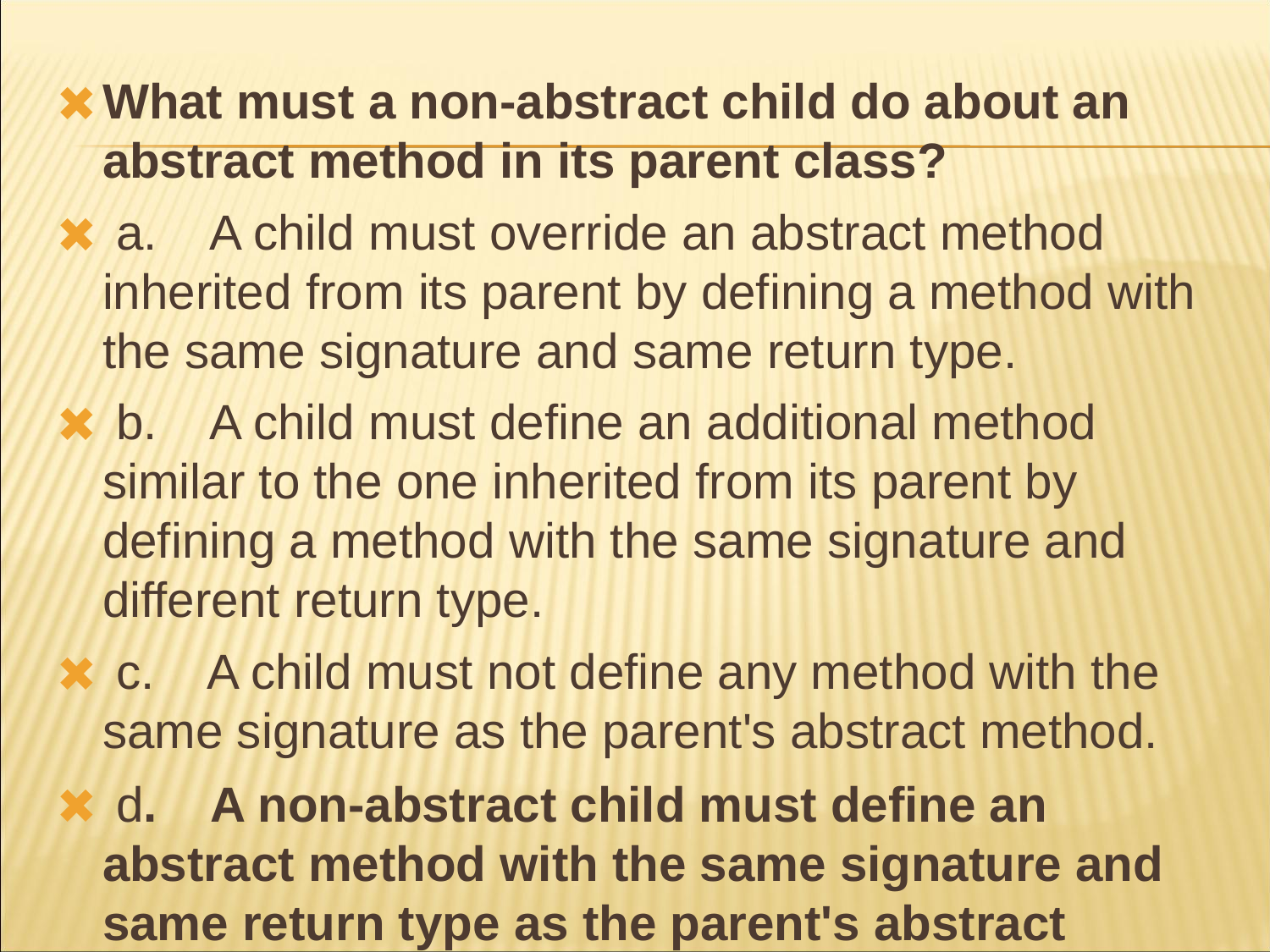

What must a non-abstract child do about an abstract method in its parent class?
 a.    A child must override an abstract method inherited from its parent by defining a method with the same signature and same return type.
 b.    A child must define an additional method similar to the one inherited from its parent by defining a method with the same signature and different return type.
 c.    A child must not define any method with the same signature as the parent's abstract method.
 d.    A non-abstract child must define an abstract method with the same signature and same return type as the parent's abstract method.